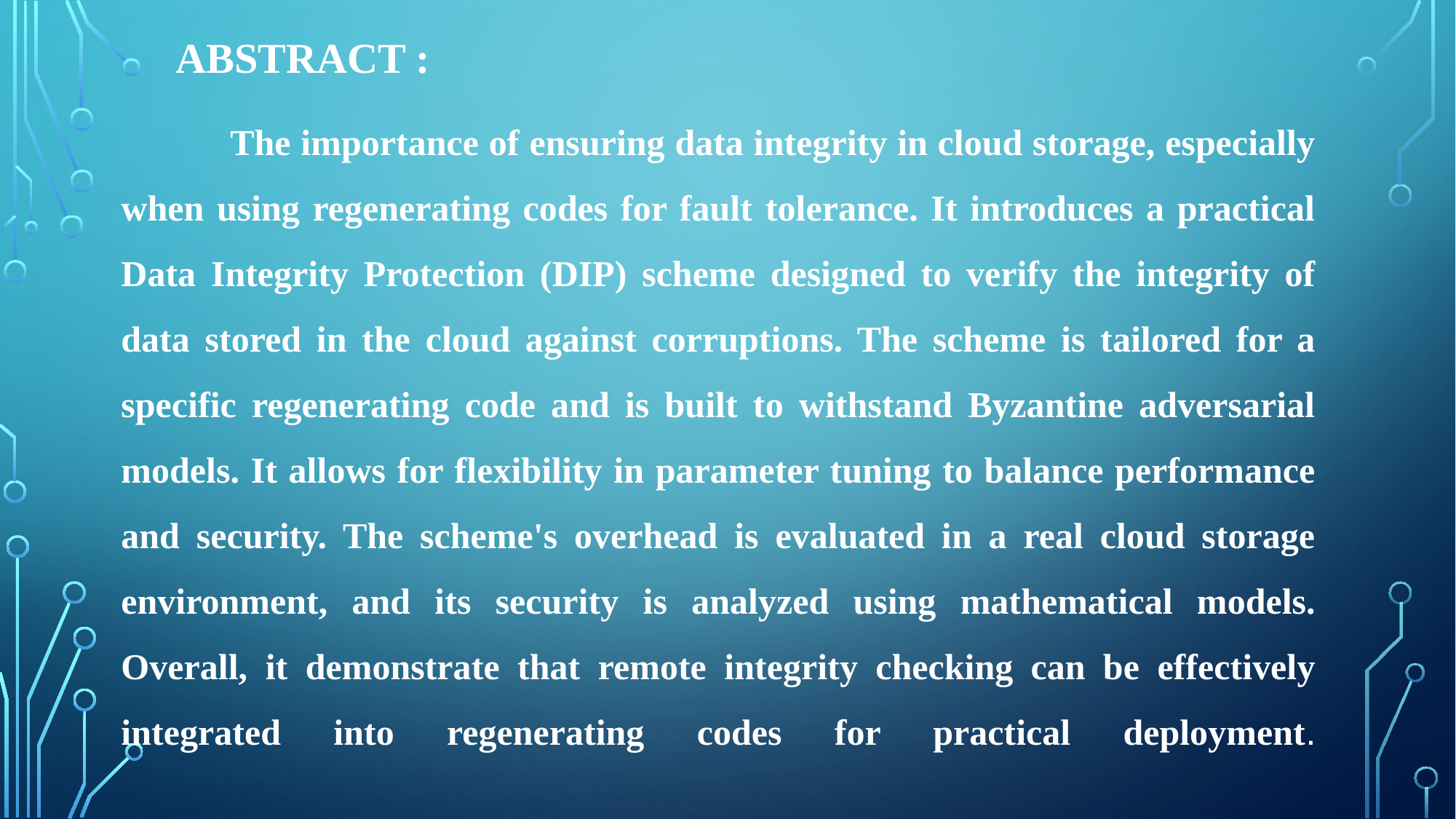

ABSTRACT :
	The importance of ensuring data integrity in cloud storage, especially when using regenerating codes for fault tolerance. It introduces a practical Data Integrity Protection (DIP) scheme designed to verify the integrity of data stored in the cloud against corruptions. The scheme is tailored for a specific regenerating code and is built to withstand Byzantine adversarial models. It allows for flexibility in parameter tuning to balance performance and security. The scheme's overhead is evaluated in a real cloud storage environment, and its security is analyzed using mathematical models. Overall, it demonstrate that remote integrity checking can be effectively integrated into regenerating codes for practical deployment.